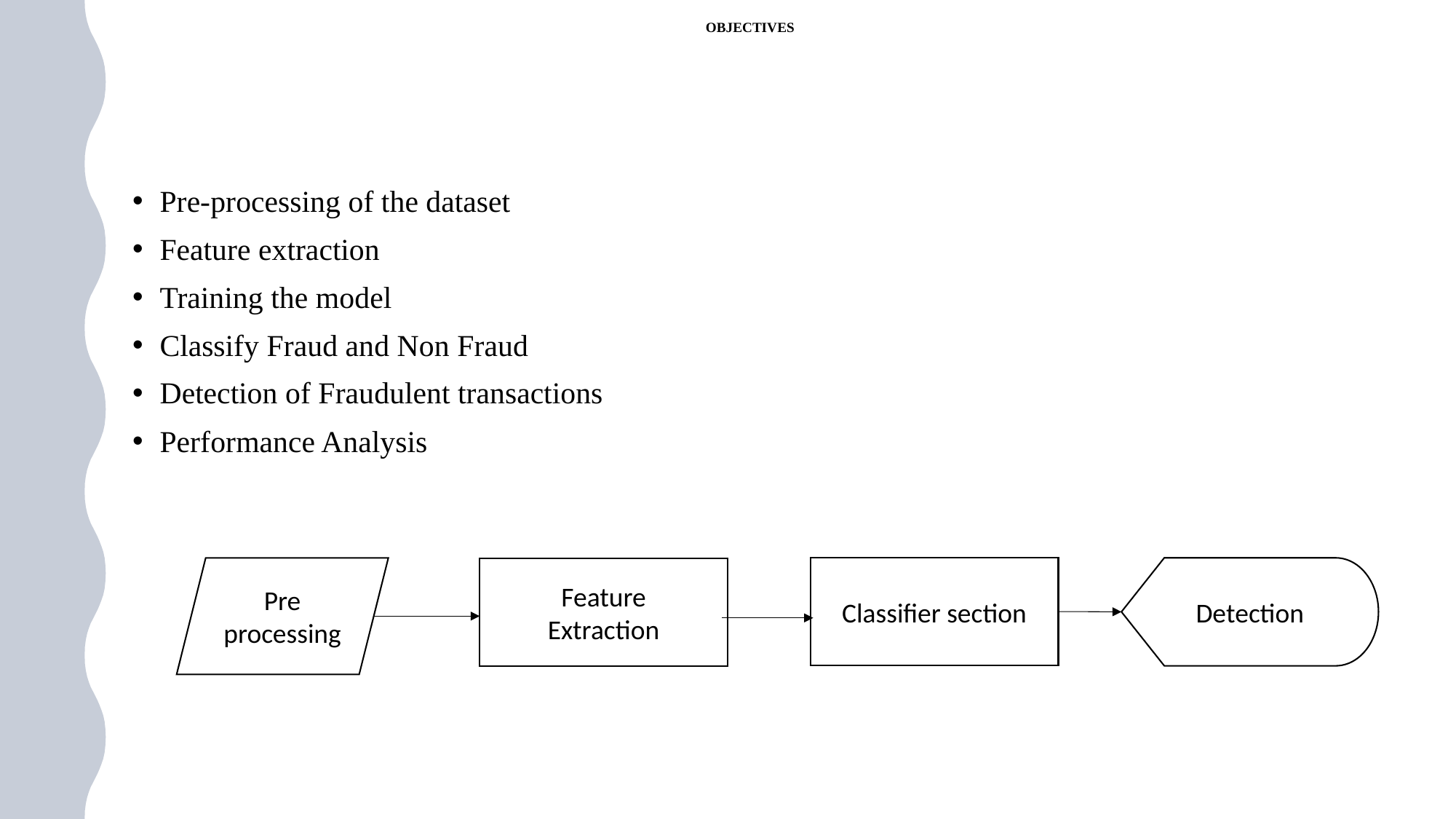

# OBJECTIVES

Pre-processing of the dataset
Feature extraction
Training the model
Classify Fraud and Non Fraud
Detection of Fraudulent transactions
Performance Analysis

Classifier section
Detection
Pre
processing
Feature
Extraction